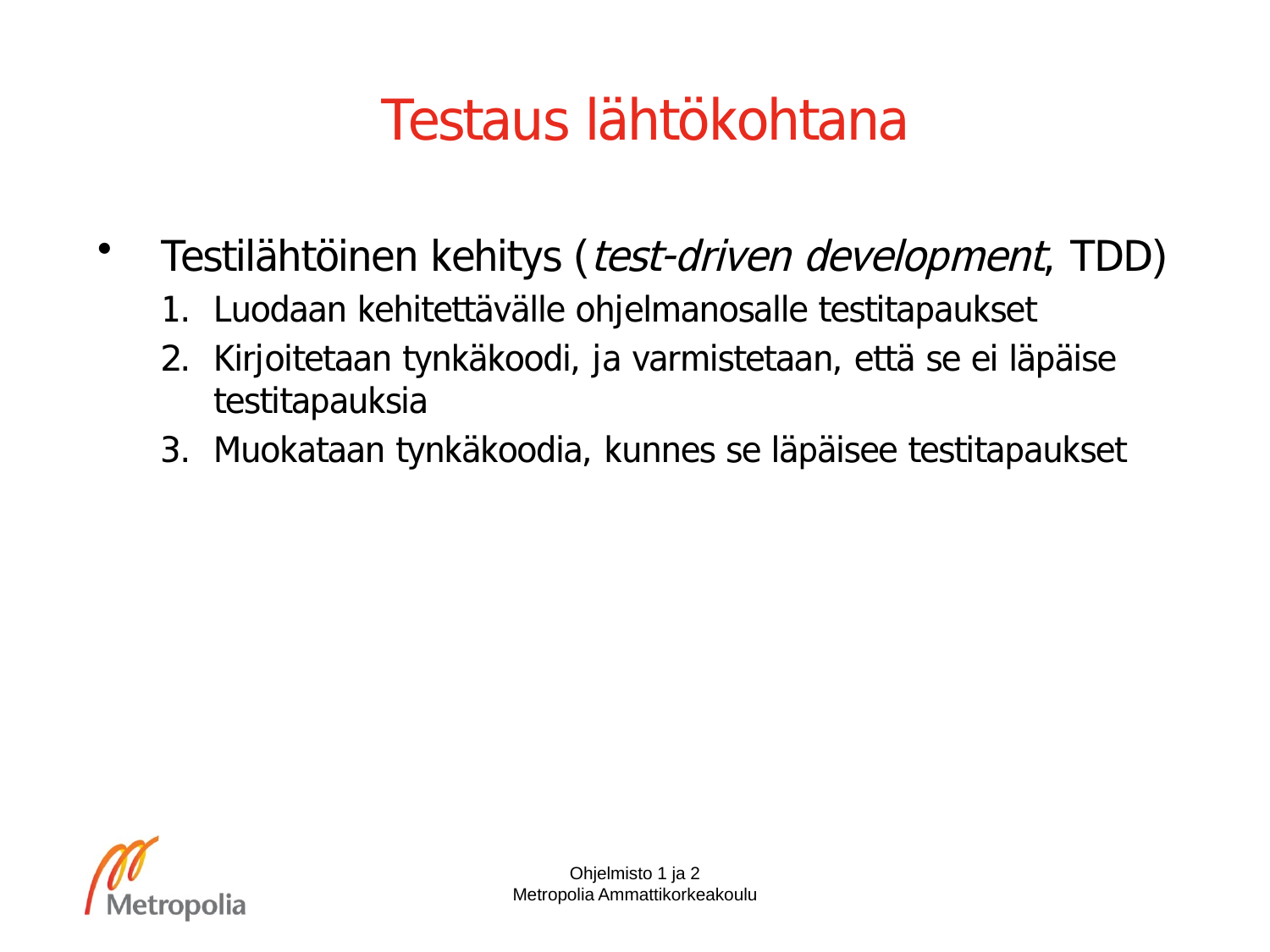

# Testaus lähtökohtana
Testilähtöinen kehitys (test-driven development, TDD)
Luodaan kehitettävälle ohjelmanosalle testitapaukset
Kirjoitetaan tynkäkoodi, ja varmistetaan, että se ei läpäise testitapauksia
Muokataan tynkäkoodia, kunnes se läpäisee testitapaukset

Ohjelmisto 1 ja 2
Metropolia Ammattikorkeakoulu